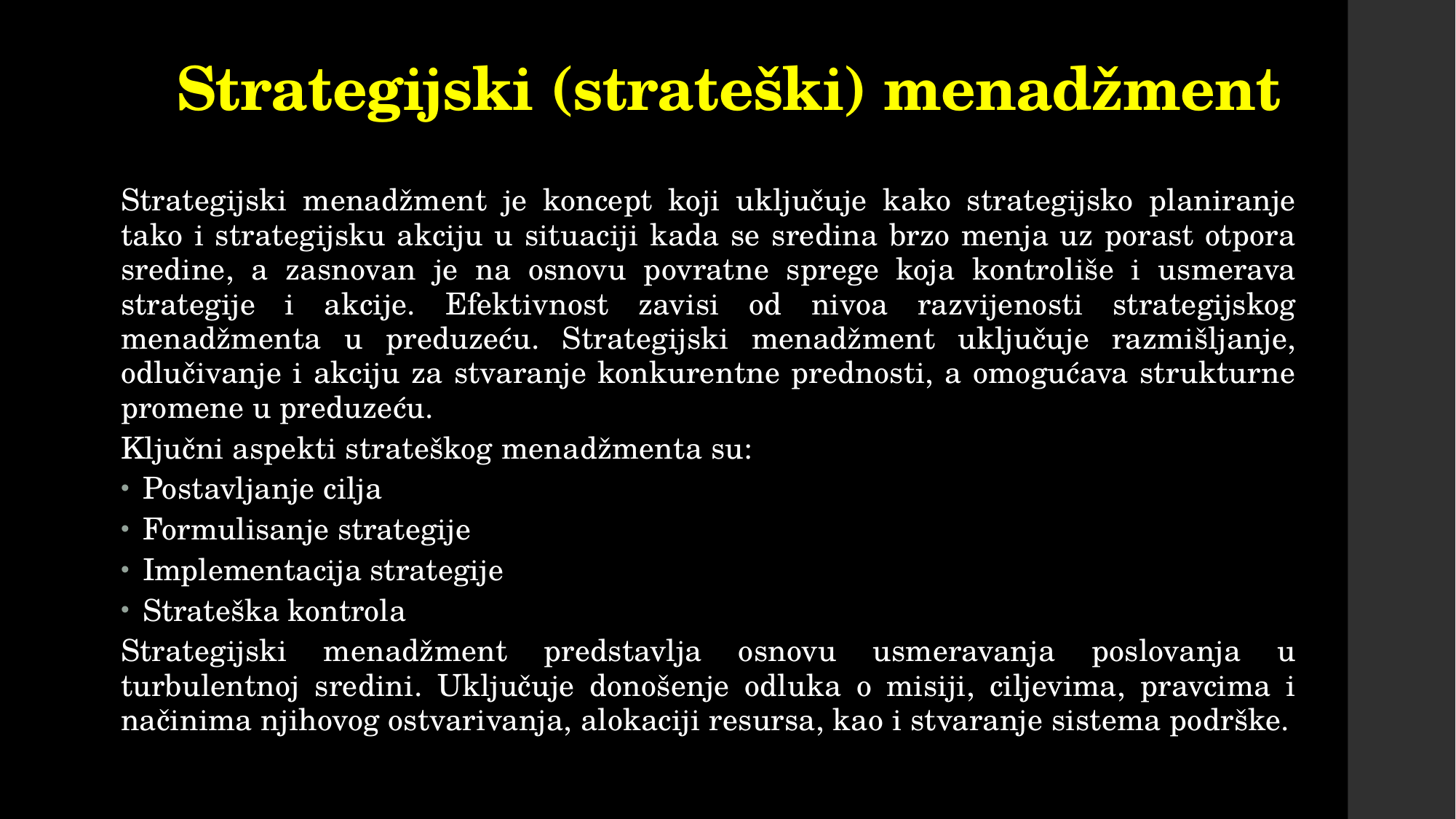

# Strategijski (strateški) menadžment
Strategijski menadžment je koncept koji uključuje kako strategijsko planiranje tako i strategijsku akciju u situaciji kada se sredina brzo menja uz porast otpora sredine, a zasnovan je na osnovu povratne sprege koja kontroliše i usmerava strategije i akcije. Efektivnost zavisi od nivoa razvijenosti strategijskog menadžmenta u preduzeću. Strategijski menadžment uključuje razmišljanje, odlučivanje i akciju za stvaranje konkurentne prednosti, a omogućava strukturne promene u preduzeću.
Ključni aspekti strateškog menadžmenta su:
Postavljanje cilja
Formulisanje strategije
Implementacija strategije
Strateška kontrola
Strategijski menadžment predstavlja osnovu usmeravanja poslovanja u turbulentnoj sredini. Uključuje donošenje odluka o misiji, ciljevima, pravcima i načinima njihovog ostvarivanja, alokaciji resursa, kao i stvaranje sistema podrške.